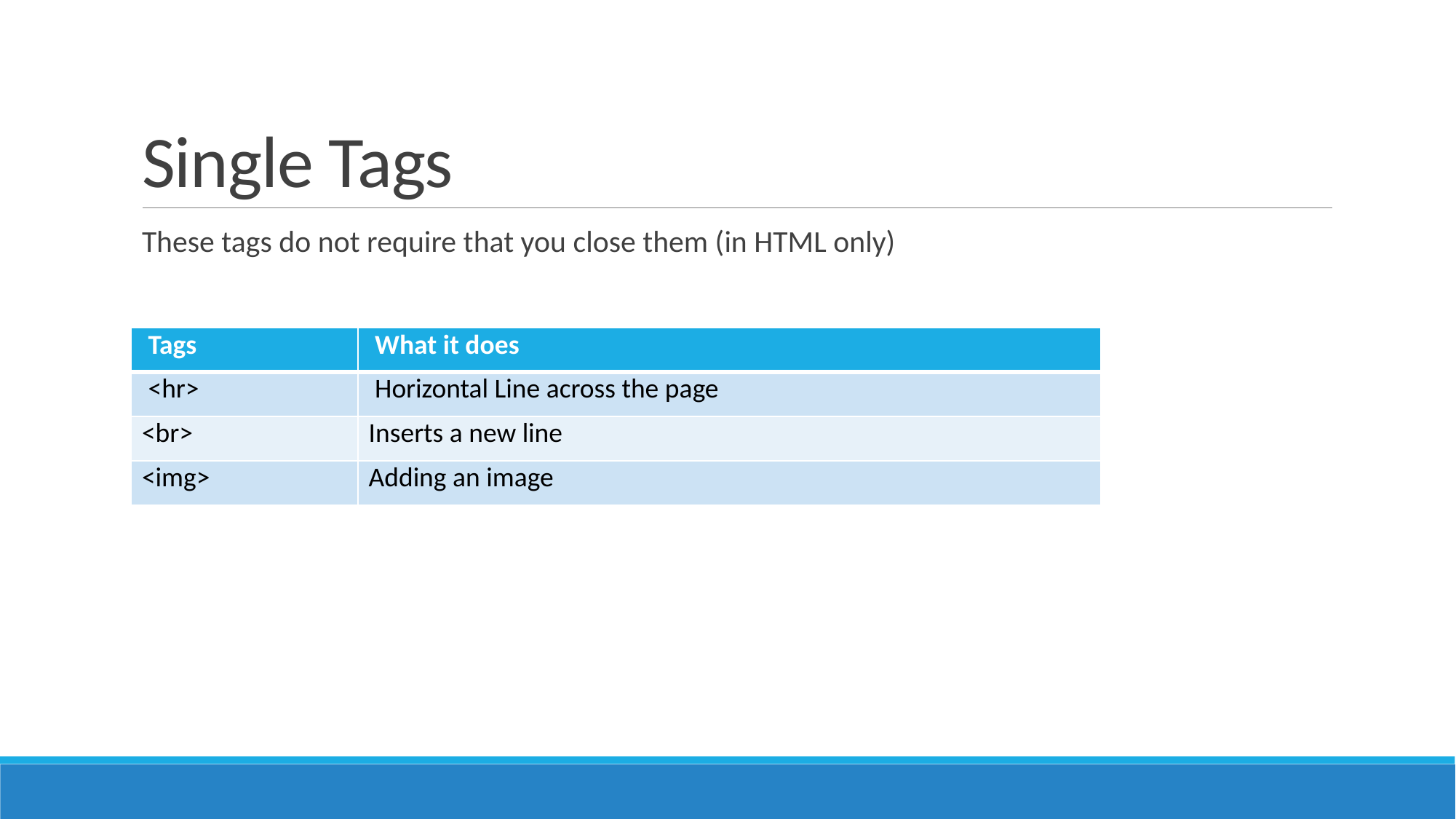

# Single Tags
These tags do not require that you close them (in HTML only)

| Tags | What it does |
| --- | --- |
| <hr> | Horizontal Line across the page |
| <br> | Inserts a new line |
| <img> | Adding an image |